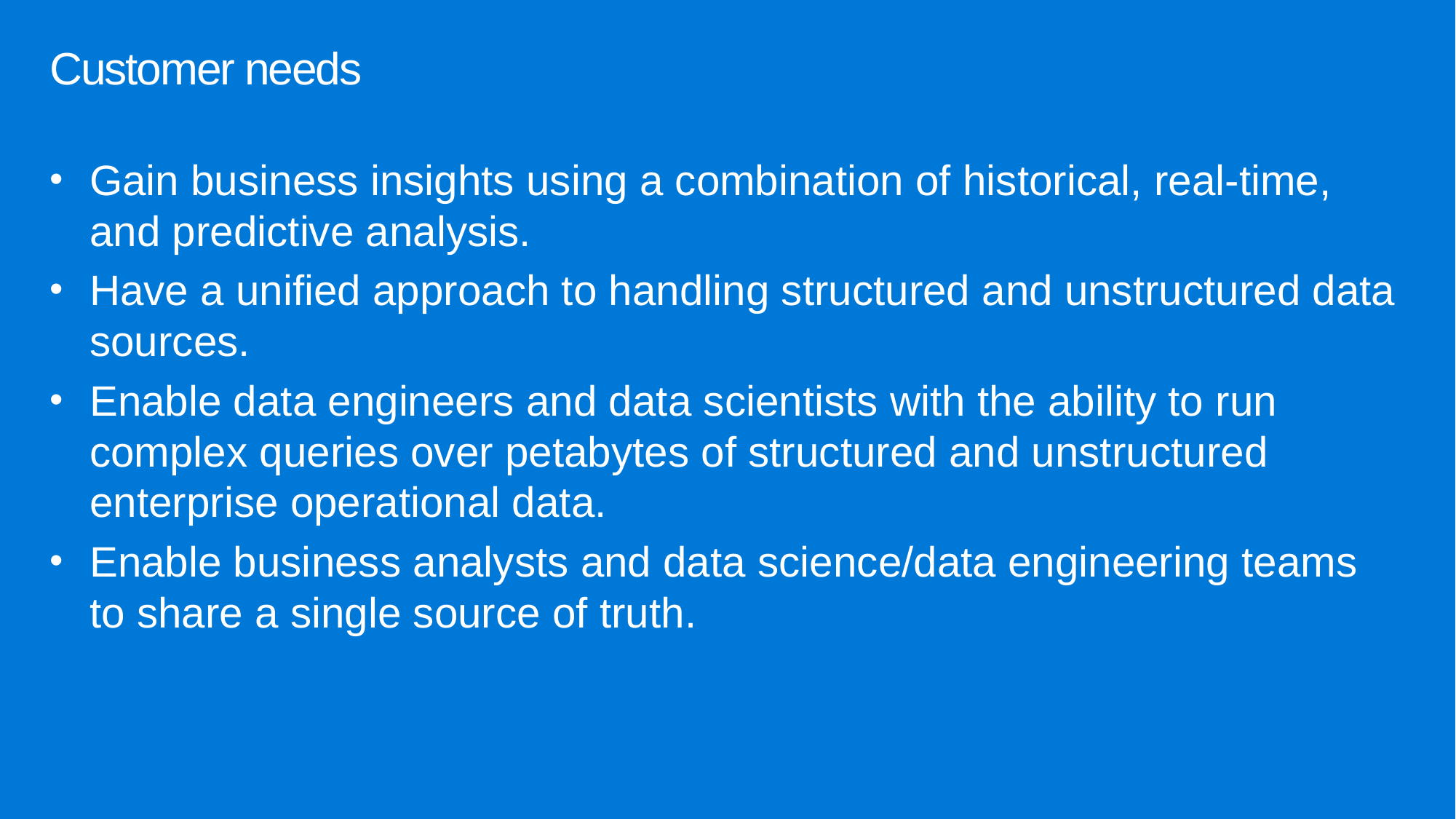

# Customer needs
Gain business insights using a combination of historical, real-time, and predictive analysis.
Have a unified approach to handling structured and unstructured data sources.
Enable data engineers and data scientists with the ability to run complex queries over petabytes of structured and unstructured enterprise operational data.
Enable business analysts and data science/data engineering teams to share a single source of truth.